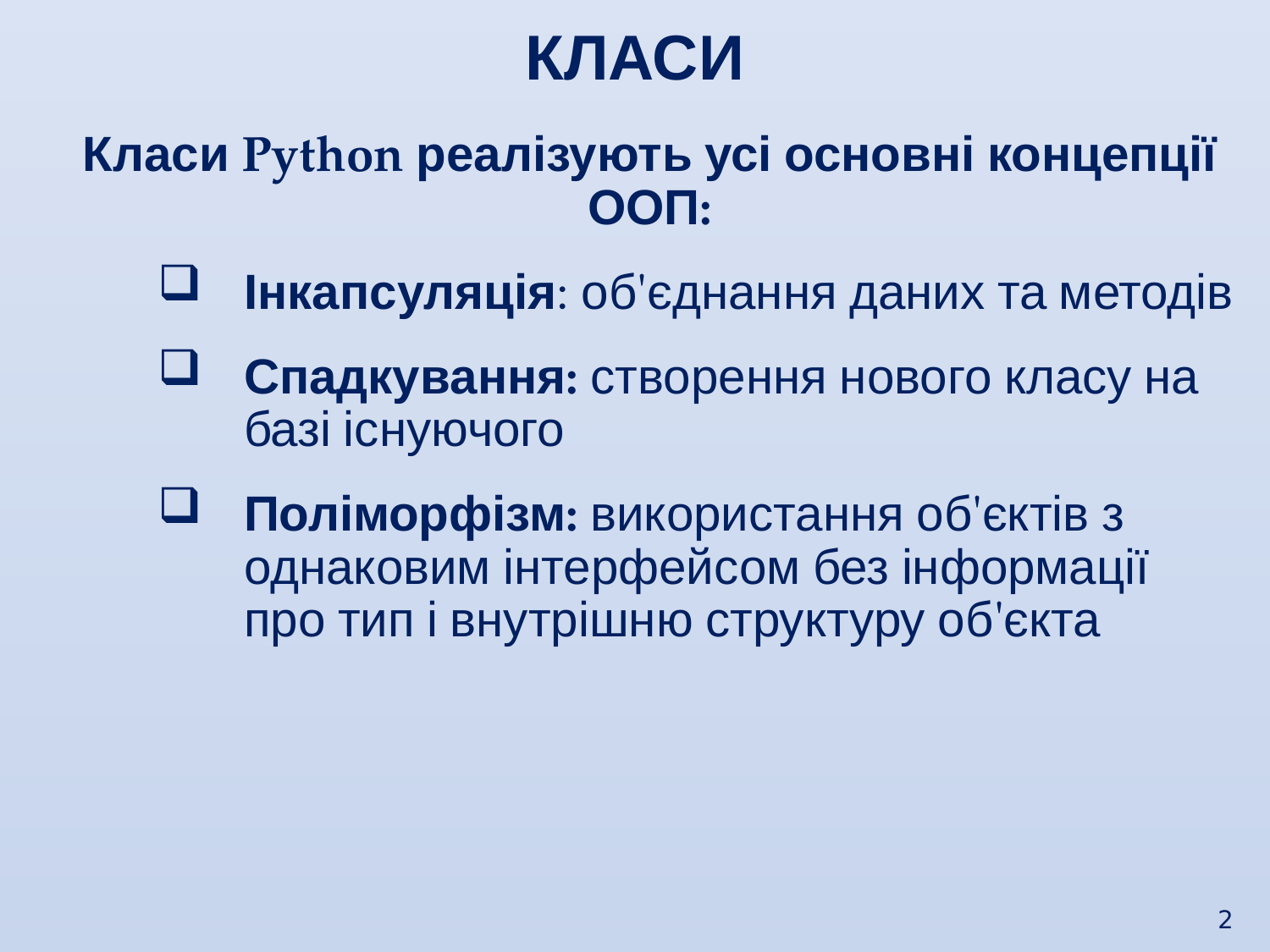

КЛАСИ
Класи Python реалізують усі основні концепції ООП:
Інкапсуляція: об'єднання даних та методів
Спадкування: створення нового класу на базі існуючого
Поліморфізм: використання об'єктів з однаковим інтерфейсом без інформації про тип і внутрішню структуру об'єкта
2